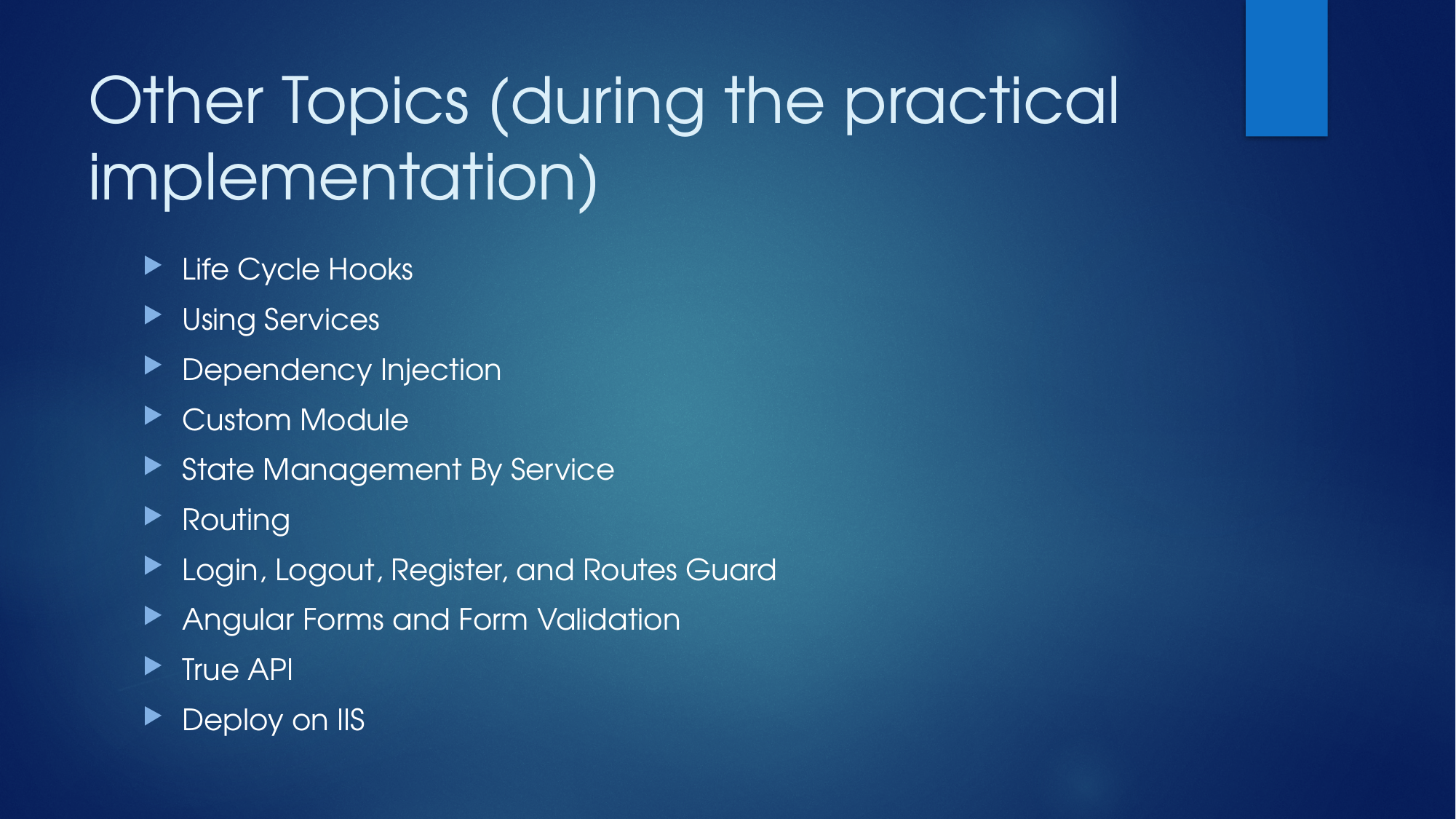

# Other Topics (during the practical implementation)
Life Cycle Hooks
Using Services
Dependency Injection
Custom Module
State Management By Service
Routing
Login, Logout, Register, and Routes Guard
Angular Forms and Form Validation
True API
Deploy on IIS